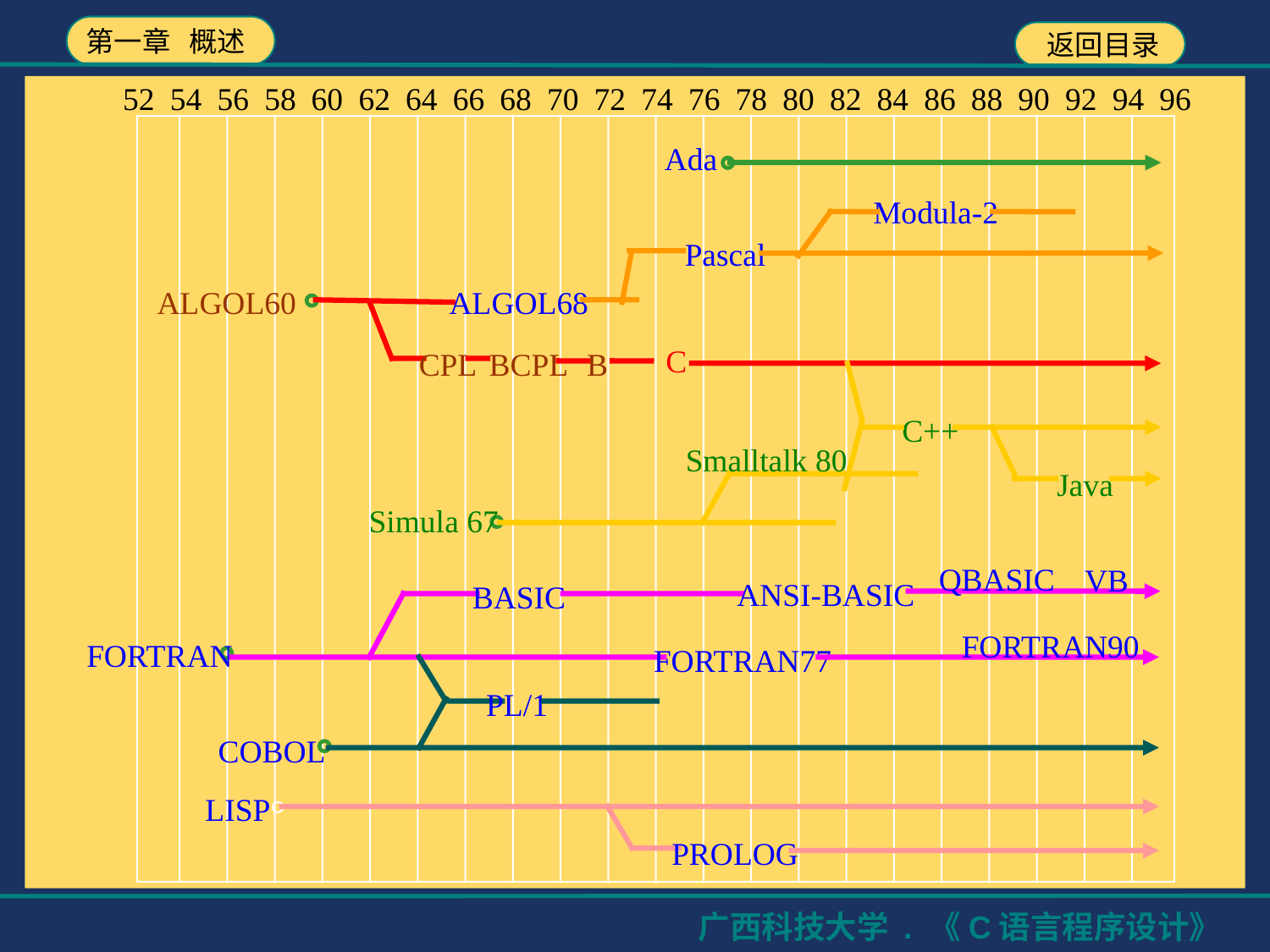

52
54
56
58
60
62
64
66
68
70
72
74
76
78
80
82
84
86
88
90
92
94
96

Ada

Modula-2

Pascal

ALGOL60
ALGOL68

C
CPL
BCPL
B

C++

Smalltalk 80
Java

Simula 67

QBASIC
VB
ANSI-BASIC
BASIC

FORTRAN90
FORTRAN
FORTRAN77

PL/1

COBOL

LISP

PROLOG